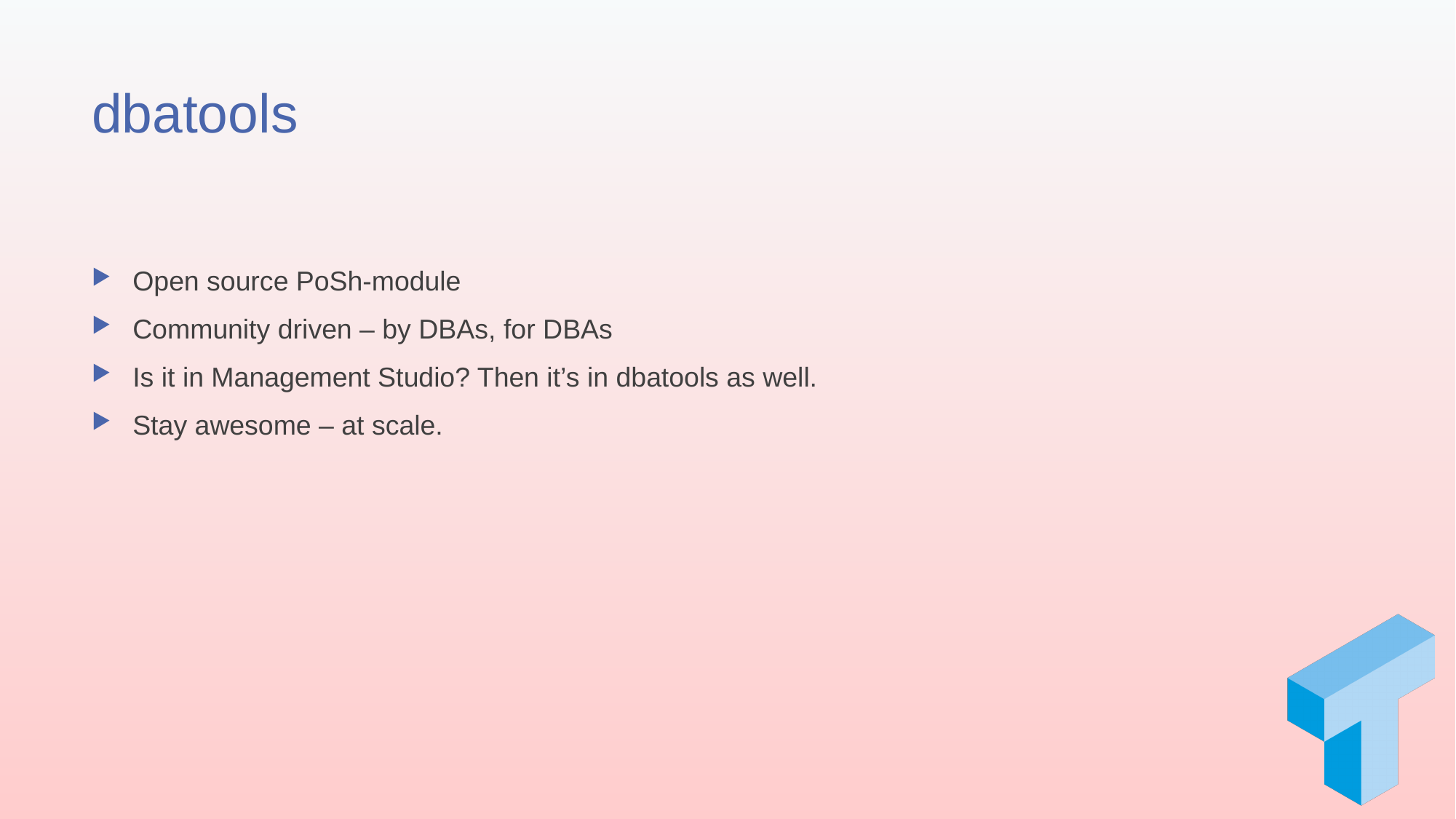

# dbatools
Open source PoSh-module
Community driven – by DBAs, for DBAs
Is it in Management Studio? Then it’s in dbatools as well.
Stay awesome – at scale.